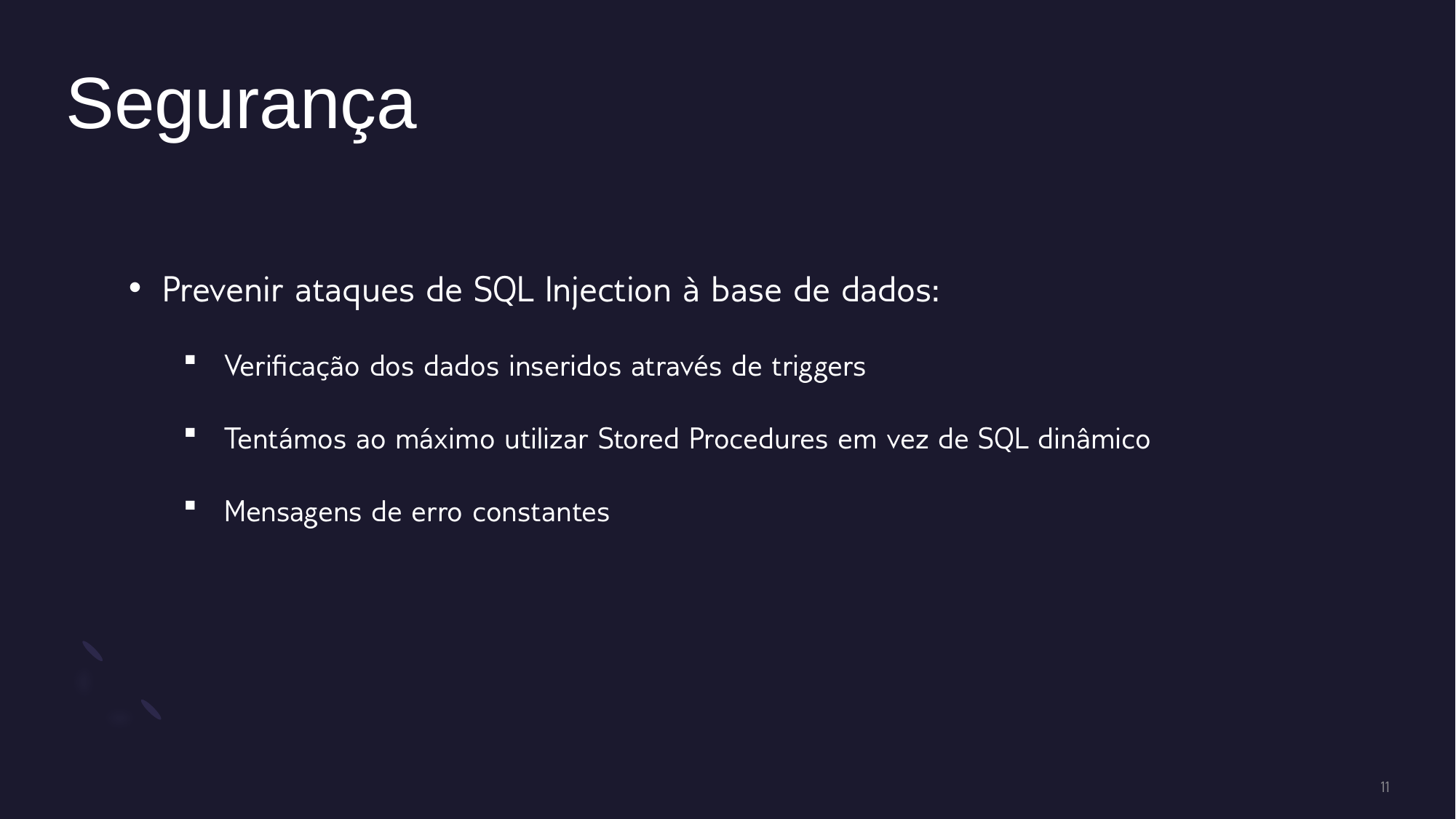

# Segurança

Prevenir ataques de SQL Injection à base de dados:

Verificação dos dados inseridos através de triggers

Tentámos ao máximo utilizar Stored Procedures em vez de SQL dinâmico

Mensagens de erro constantes
11